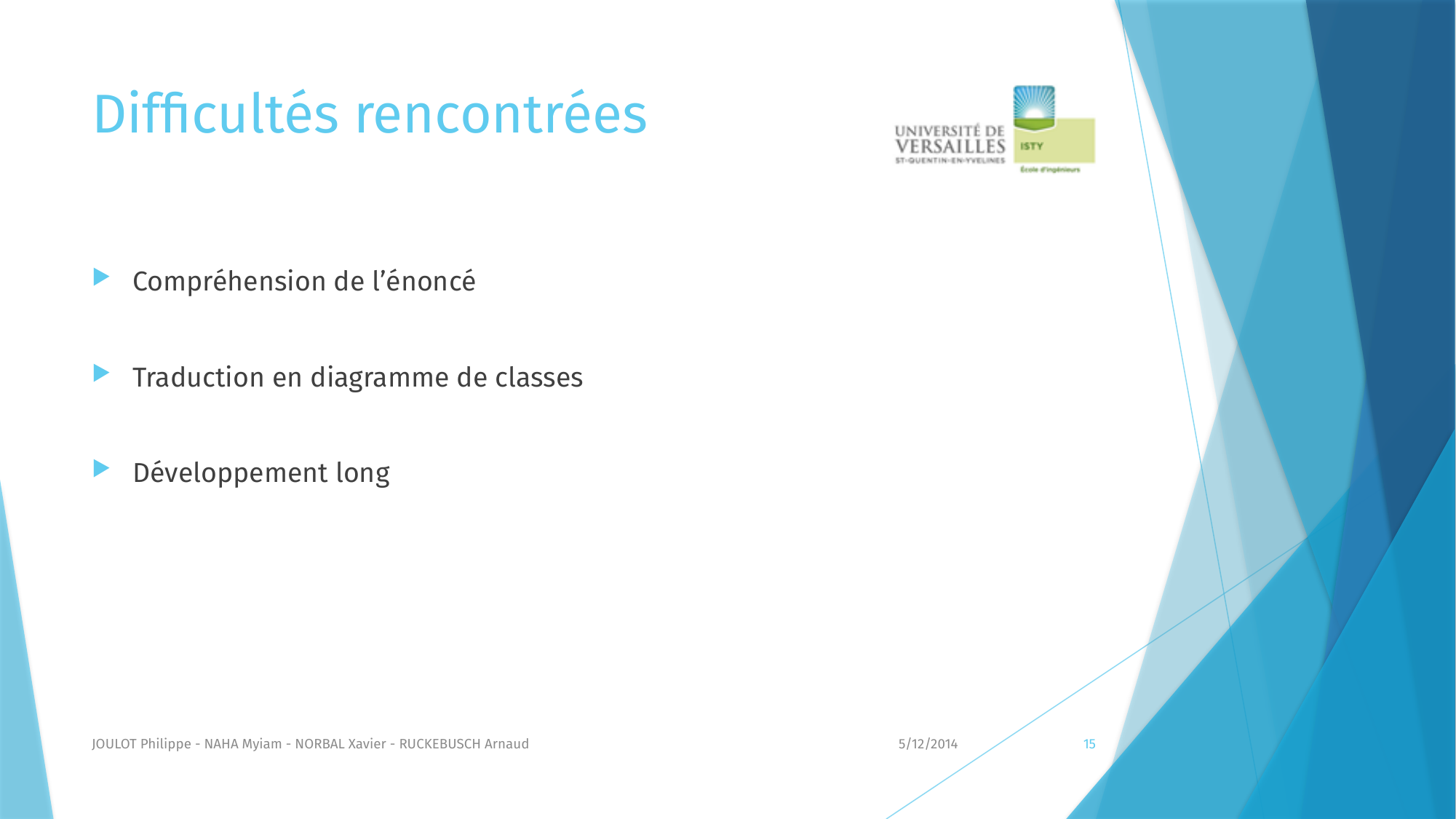

# Difficultés rencontrées
Compréhension de l’énoncé

Traduction en diagramme de classes

Développement long
JOULOT Philippe - NAHA Myiam - NORBAL Xavier - RUCKEBUSCH Arnaud
5/12/2014
15